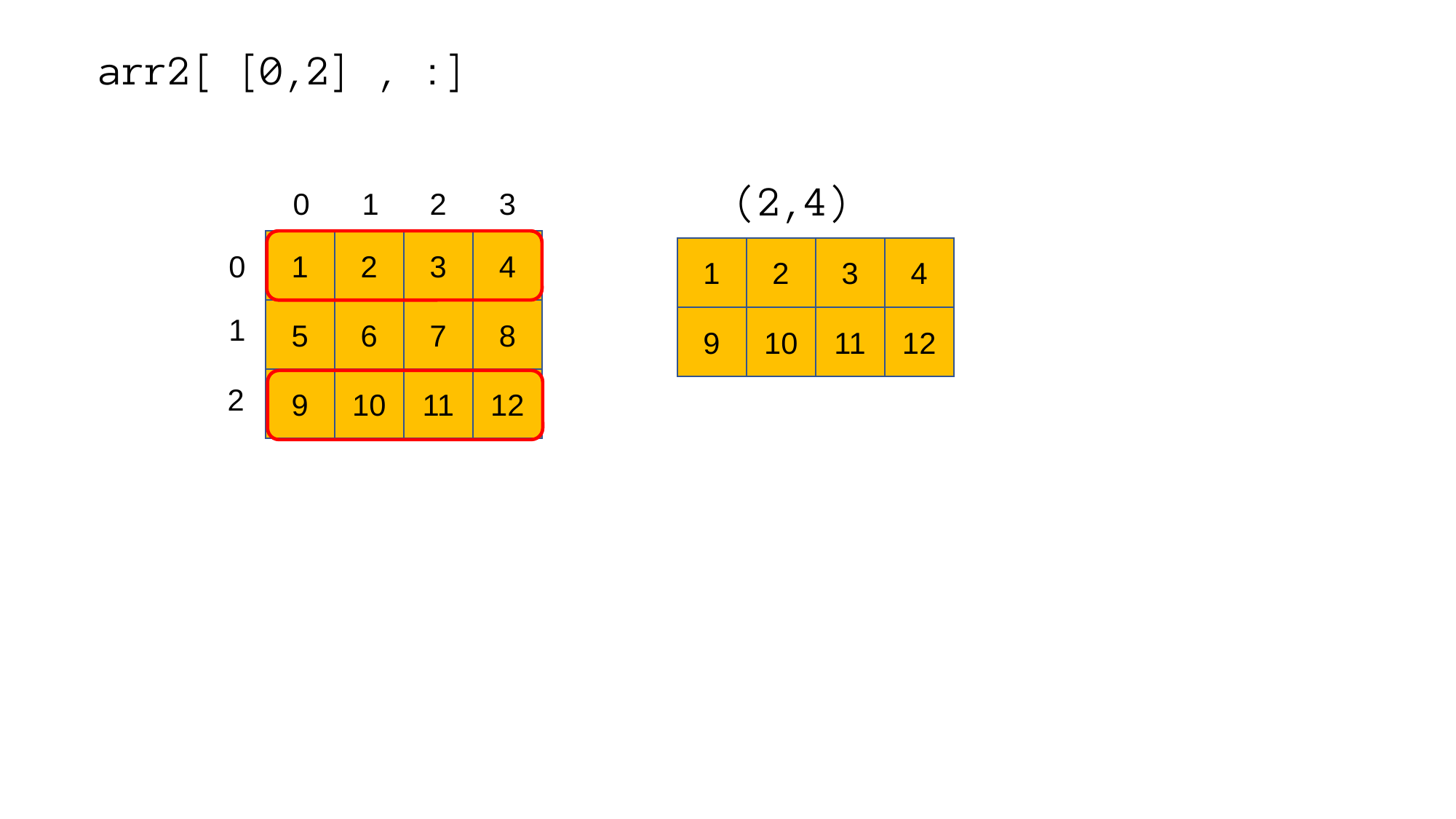

arr2[ [0,2] , :]
(2,4)
0
1
2
3
0
1

2
3
4
1
2
3
4
1
5
6
7
8
9
10
11
12
2
9
10
11
12